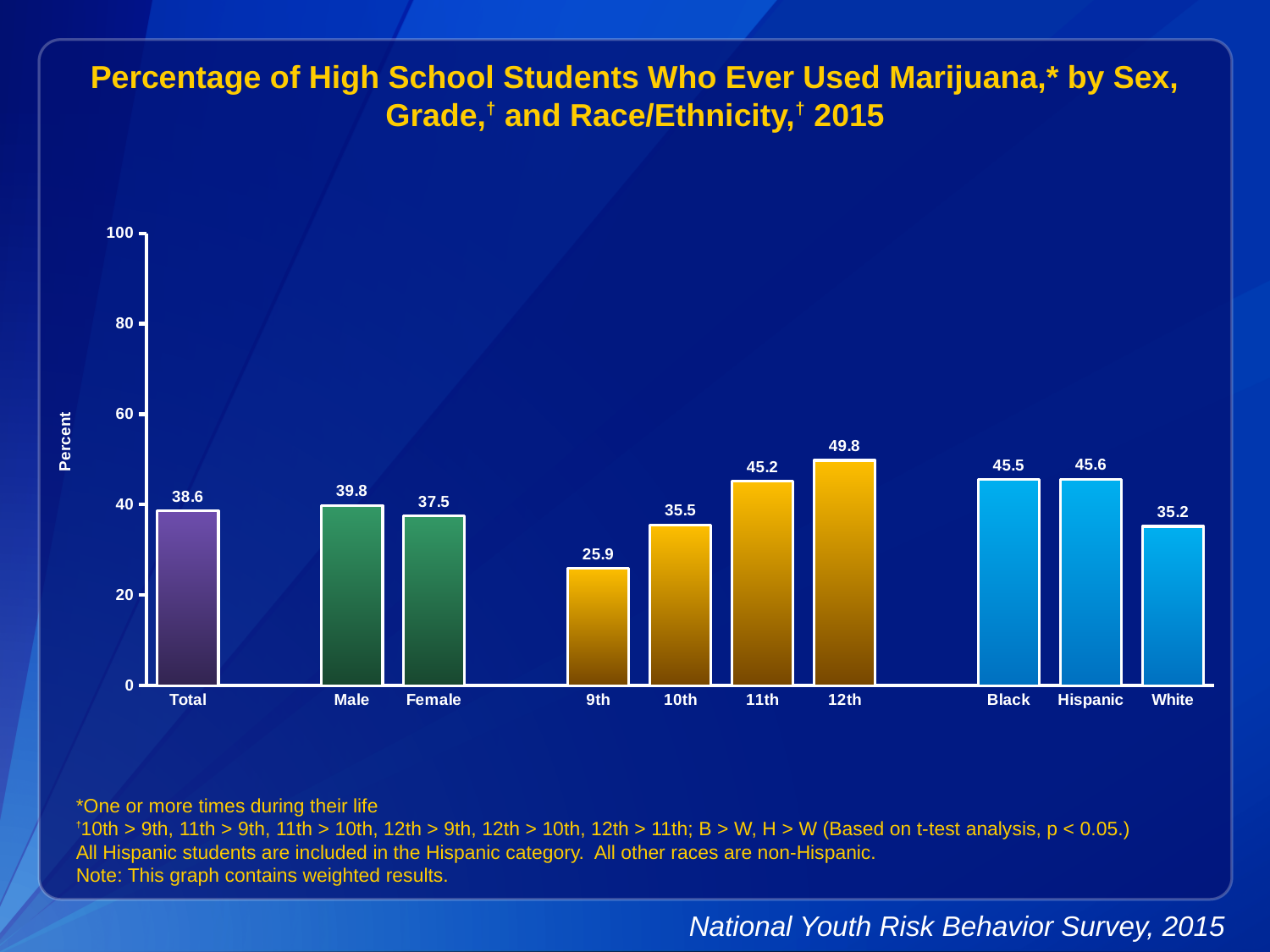

Percentage of High School Students Who Ever Used Marijuana,* by Sex, Grade,† and Race/Ethnicity,† 2015

### Chart

| Category | Series 1 |
|---|---|
| Total | 38.6 |
|  | None |
| Male | 39.8 |
| Female | 37.5 |
|  | None |
| 9th | 25.9 |
| 10th | 35.5 |
| 11th | 45.2 |
| 12th | 49.8 |
|  | None |
| Black | 45.5 |
| Hispanic | 45.6 |
| White | 35.2 |
*One or more times during their life
†10th > 9th, 11th > 9th, 11th > 10th, 12th > 9th, 12th > 10th, 12th > 11th; B > W, H > W (Based on t-test analysis, p < 0.05.)
All Hispanic students are included in the Hispanic category.  All other races are non-Hispanic.
Note: This graph contains weighted results.
National Youth Risk Behavior Survey, 2015